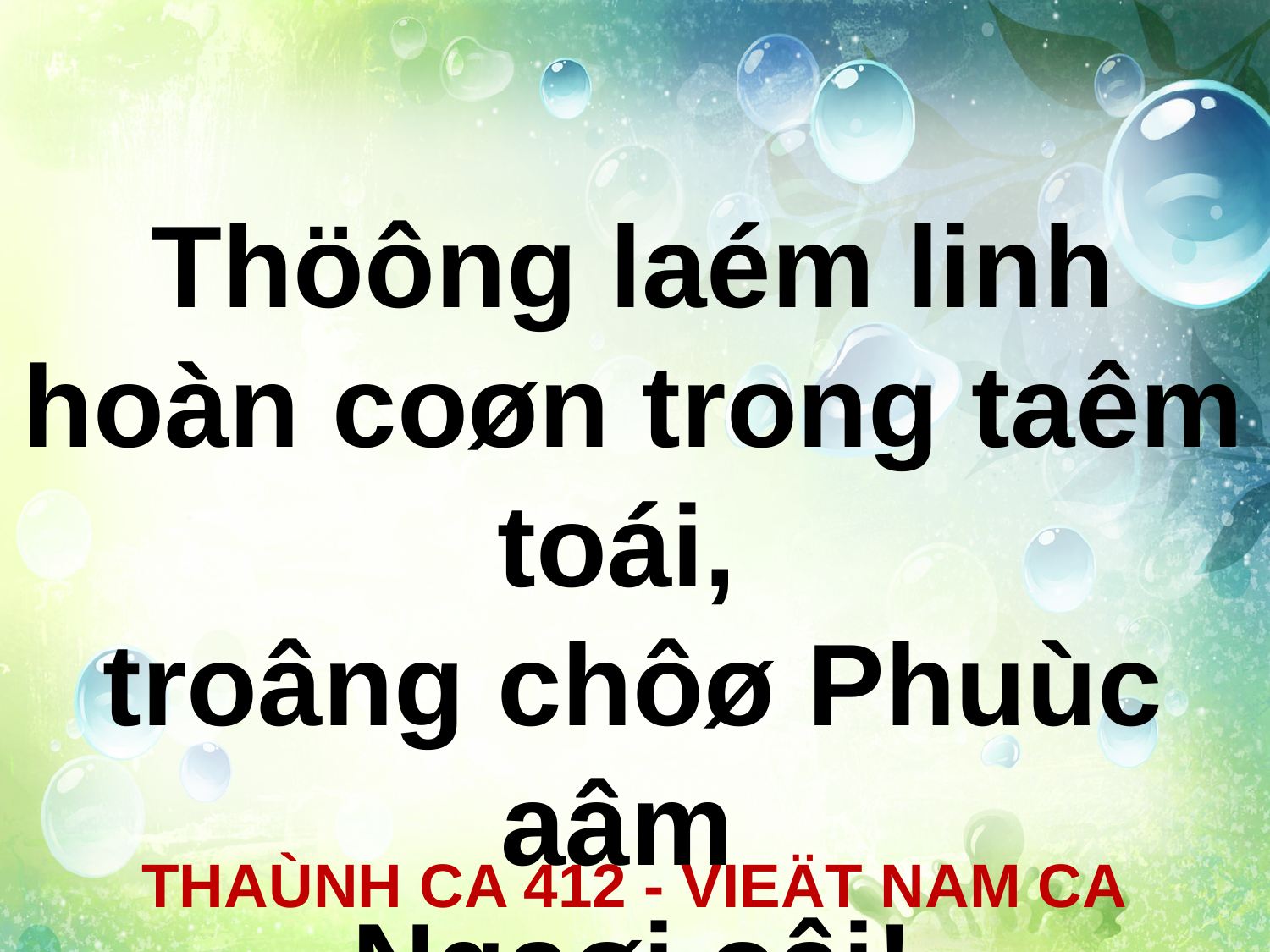

Thöông laém linh hoàn coøn trong taêm toái,
troâng chôø Phuùc aâm
Ngaøi oâi!
THAÙNH CA 412 - VIEÄT NAM CA